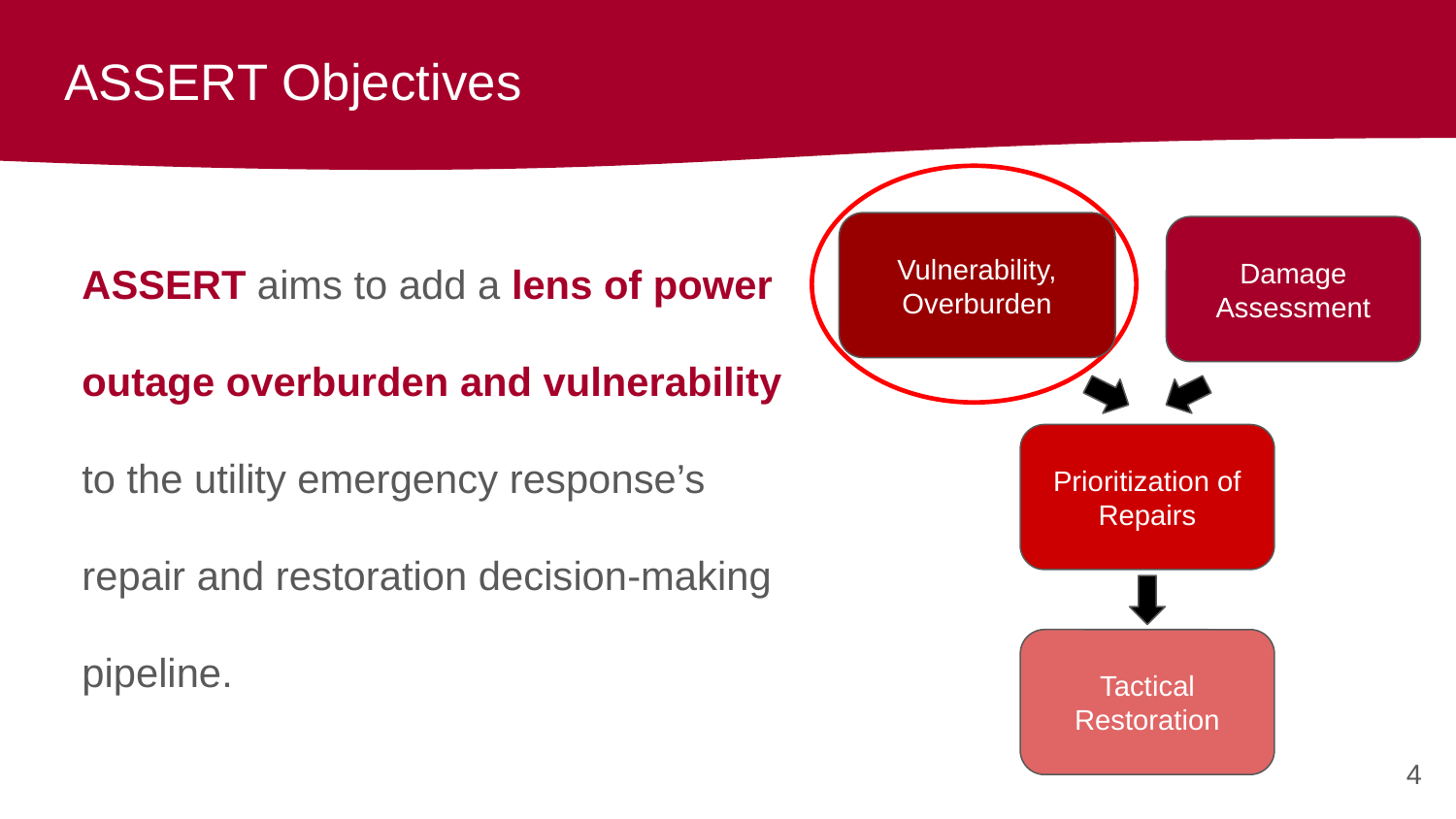

# ASSERT Objectives

ASSERT aims to add a lens of power outage overburden and vulnerability to the utility emergency response’s repair and restoration decision-making  pipeline.
Vulnerability,
Overburden
Damage Assessment

Prioritization of Repairs

Tactical Restoration
4